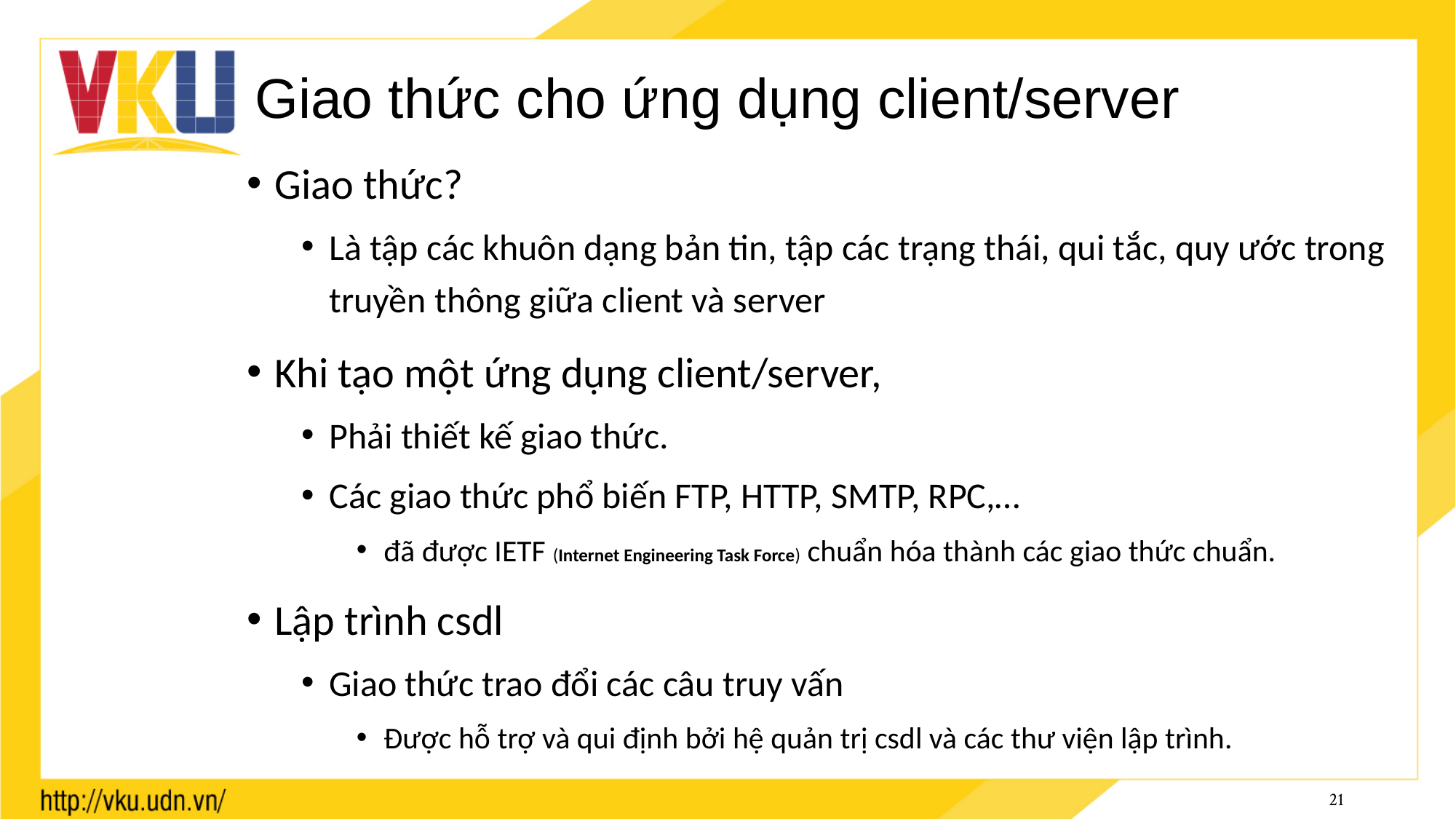

# Giao thức cho ứng dụng client/server
Giao thức?
Là tập các khuôn dạng bản tin, tập các trạng thái, qui tắc, quy ước trong truyền thông giữa client và server
Khi tạo một ứng dụng client/server,
Phải thiết kế giao thức.
Các giao thức phổ biến FTP, HTTP, SMTP, RPC,…
đã được IETF (Internet Engineering Task Force) chuẩn hóa thành các giao thức chuẩn.
Lập trình csdl
Giao thức trao đổi các câu truy vấn
Được hỗ trợ và qui định bởi hệ quản trị csdl và các thư viện lập trình.
21